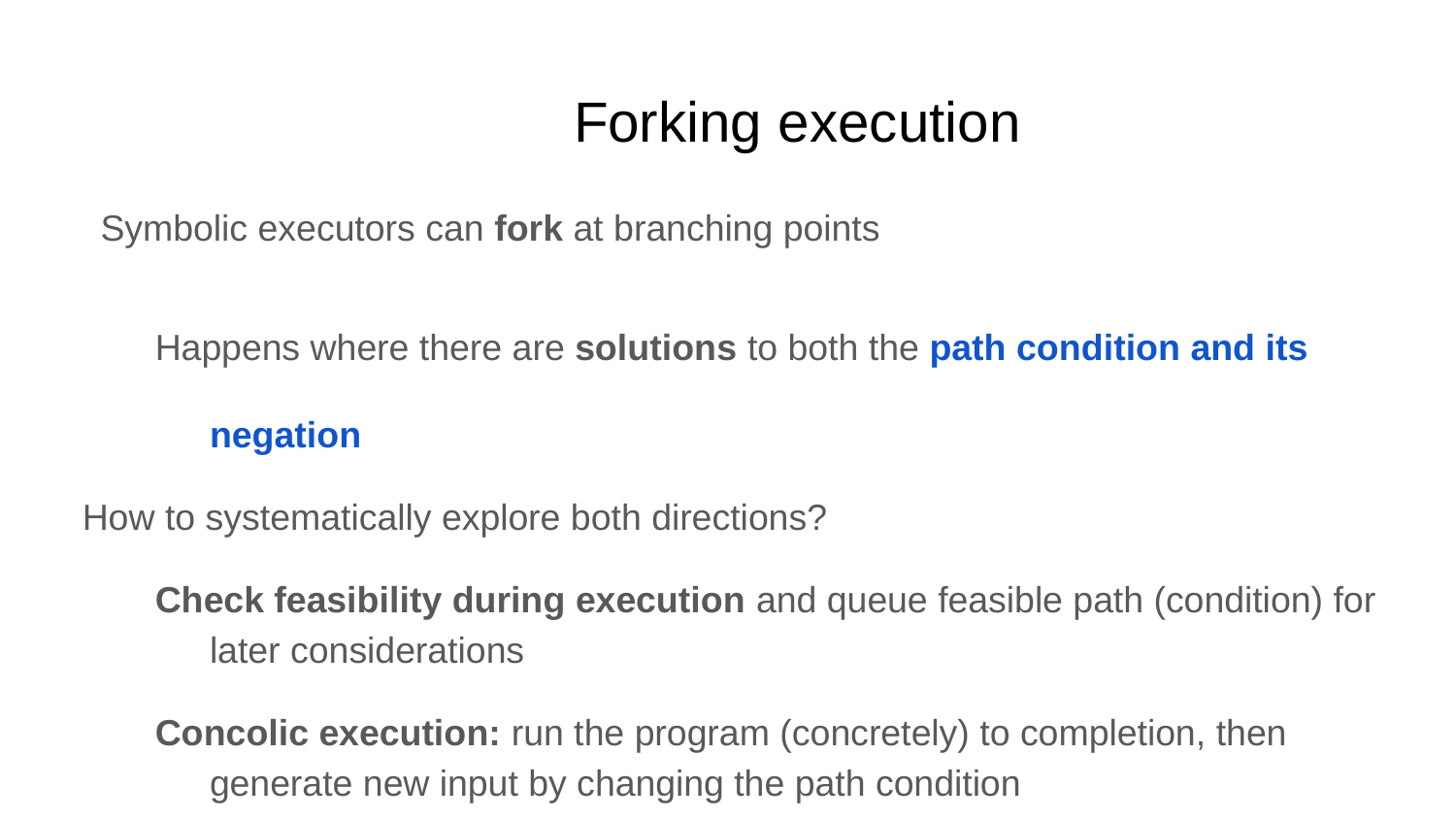

# Forking execution
Symbolic executors can fork at branching points
Happens where there are solutions to both the path condition and its negation
How to systematically explore both directions?
Check feasibility during execution and queue feasible path (condition) for later considerations
Concolic execution: run the program (concretely) to completion, then generate new input by changing the path condition